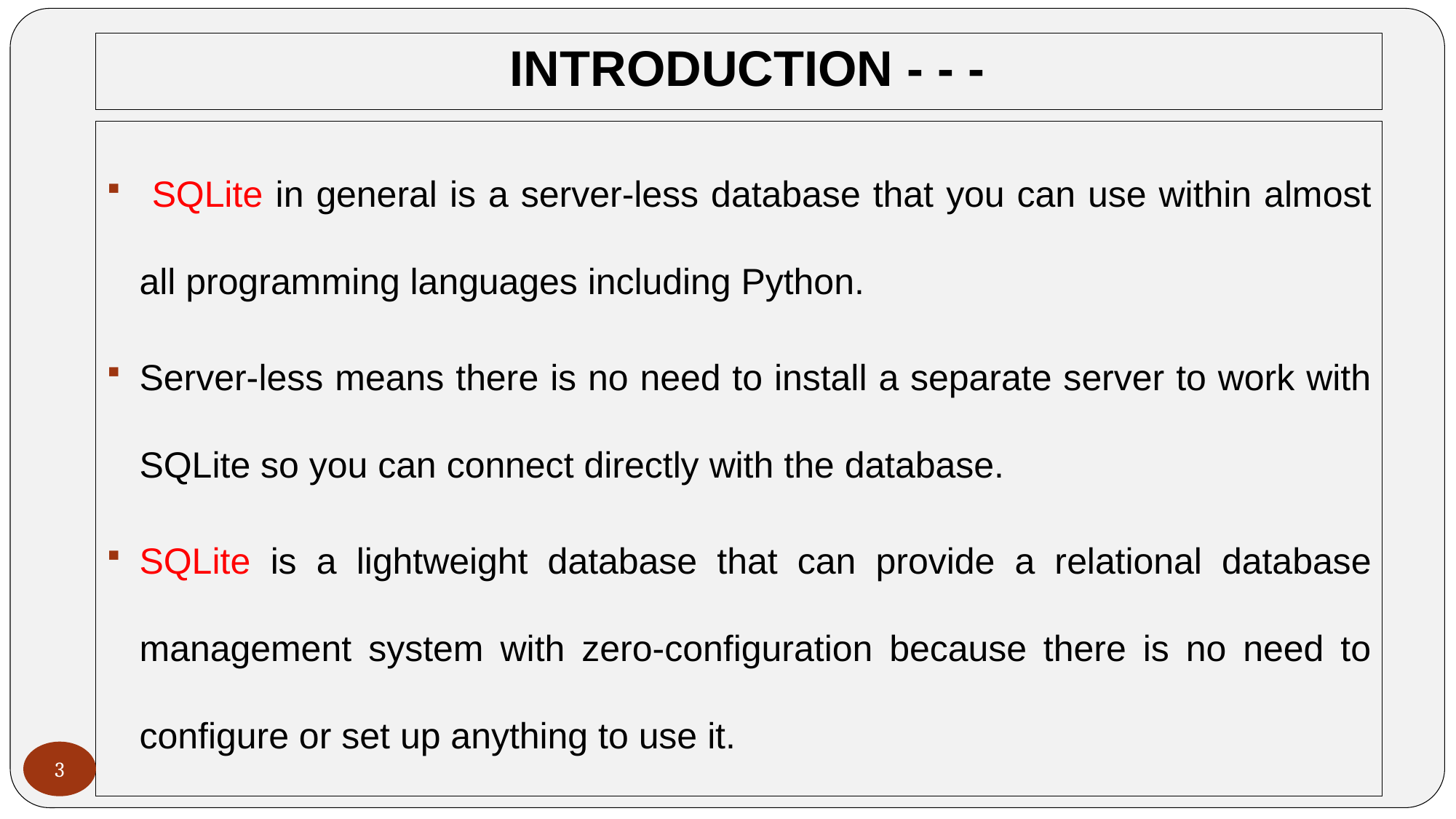

# INTRODUCTION - - -
 SQLite in general is a server-less database that you can use within almost all programming languages including Python.
Server-less means there is no need to install a separate server to work with SQLite so you can connect directly with the database.
SQLite is a lightweight database that can provide a relational database management system with zero-configuration because there is no need to configure or set up anything to use it.

3